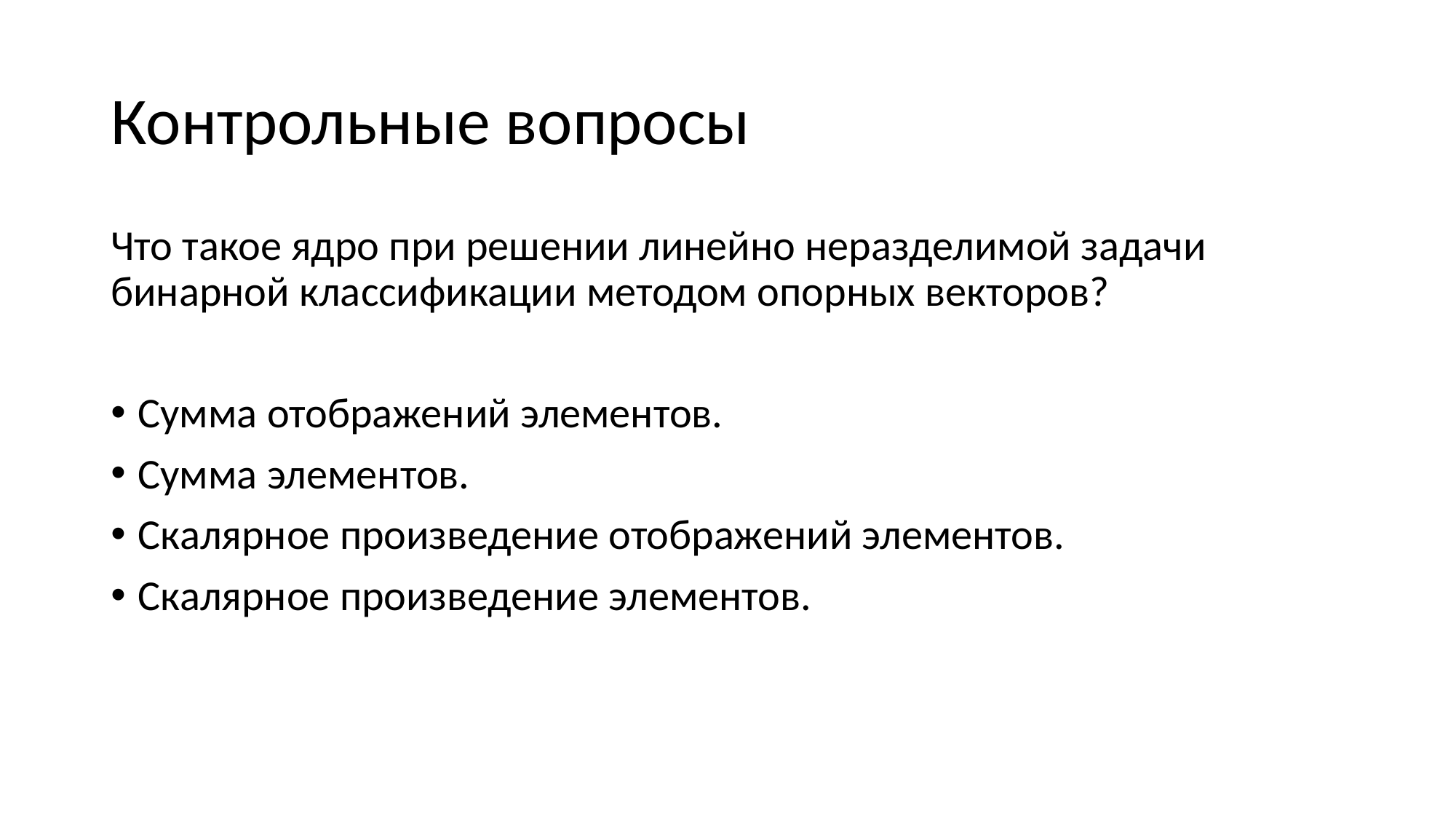

# Контрольные вопросы
Что такое ядро при решении линейно неразделимой задачи бинарной классификации методом опорных векторов?

Сумма отображений элементов.
Сумма элементов.
Скалярное произведение отображений элементов.
Скалярное произведение элементов.